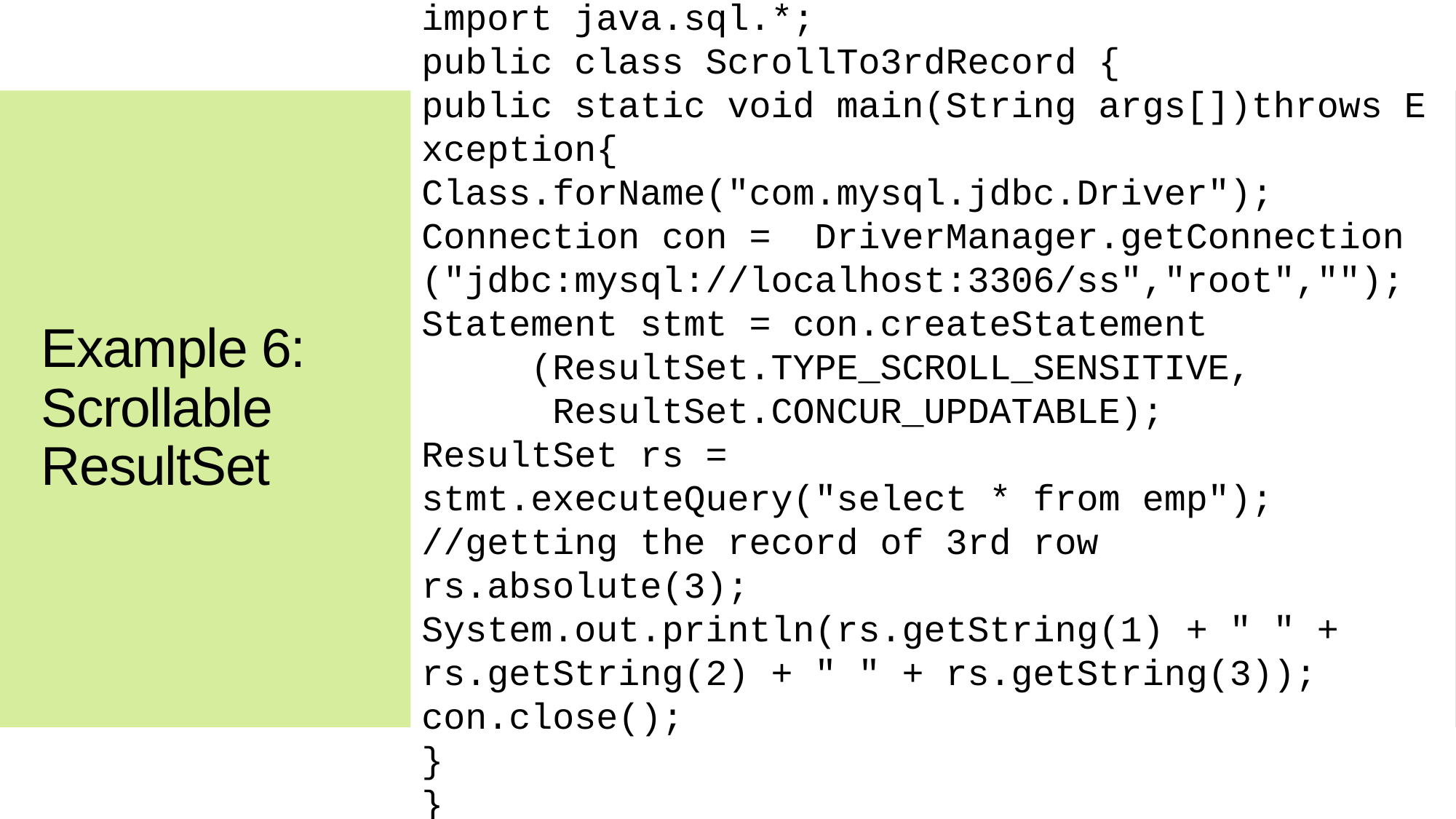

import java.sql.*;
public class ScrollTo3rdRecord {
public static void main(String args[])throws Exception{
Class.forName("com.mysql.jdbc.Driver");
Connection con =  DriverManager.getConnection
("jdbc:mysql://localhost:3306/ss","root","");
Statement stmt = con.createStatement
	(ResultSet.TYPE_SCROLL_SENSITIVE,
	 ResultSet.CONCUR_UPDATABLE);
ResultSet rs = stmt.executeQuery("select * from emp");
//getting the record of 3rd row  
rs.absolute(3);
System.out.println(rs.getString(1) + " " + rs.getString(2) + " " + rs.getString(3));
con.close();
}
}
# Example 6: Scrollable ResultSet